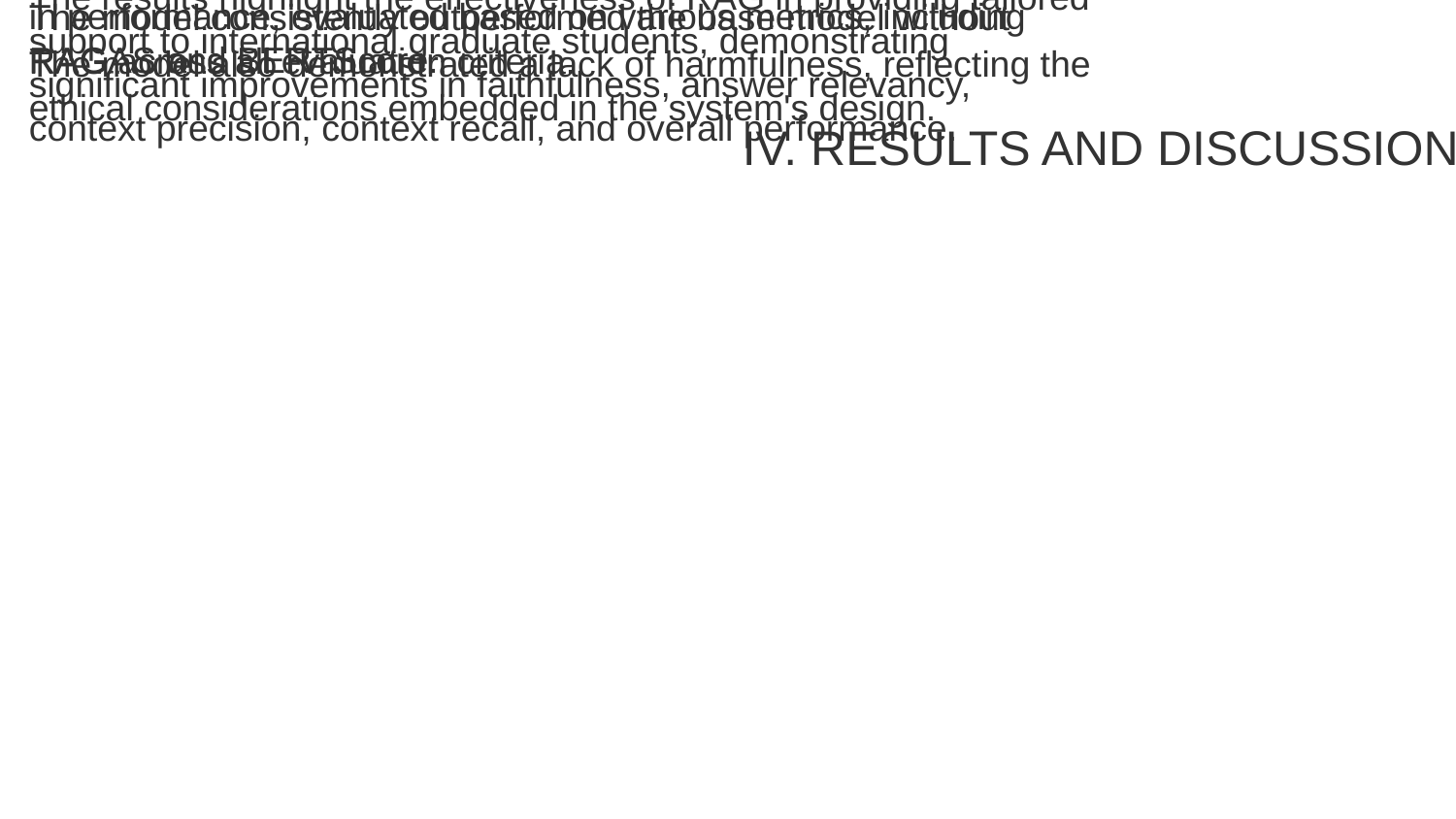

The RAG-enhanced LLM demonstrated significant improvements in performance, evaluated based on various metrics, including RAGAS and BERTScore.
The model consistently outperformed the base model without RAG across all evaluation criteria.
The results highlight the effectiveness of RAG in providing tailored support to international graduate students, demonstrating significant improvements in faithfulness, answer relevancy, context precision, context recall, and overall performance.
The model also demonstrated a lack of harmfulness, reflecting the ethical considerations embedded in the system's design.
IV. RESULTS AND DISCUSSION